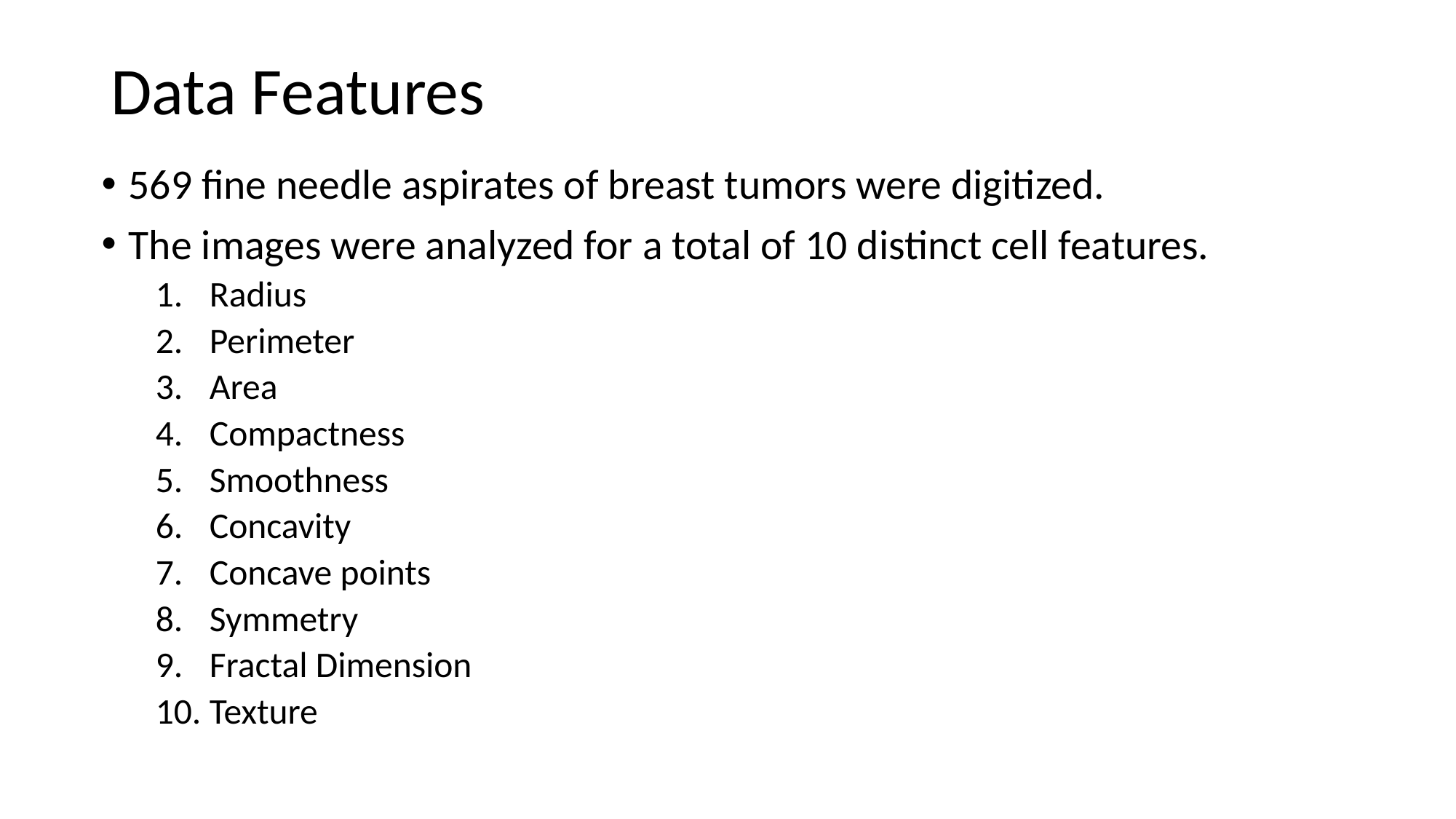

# Data Features
569 fine needle aspirates of breast tumors were digitized.
The images were analyzed for a total of 10 distinct cell features.
Radius
Perimeter
Area
Compactness
Smoothness
Concavity
Concave points
Symmetry
Fractal Dimension
Texture